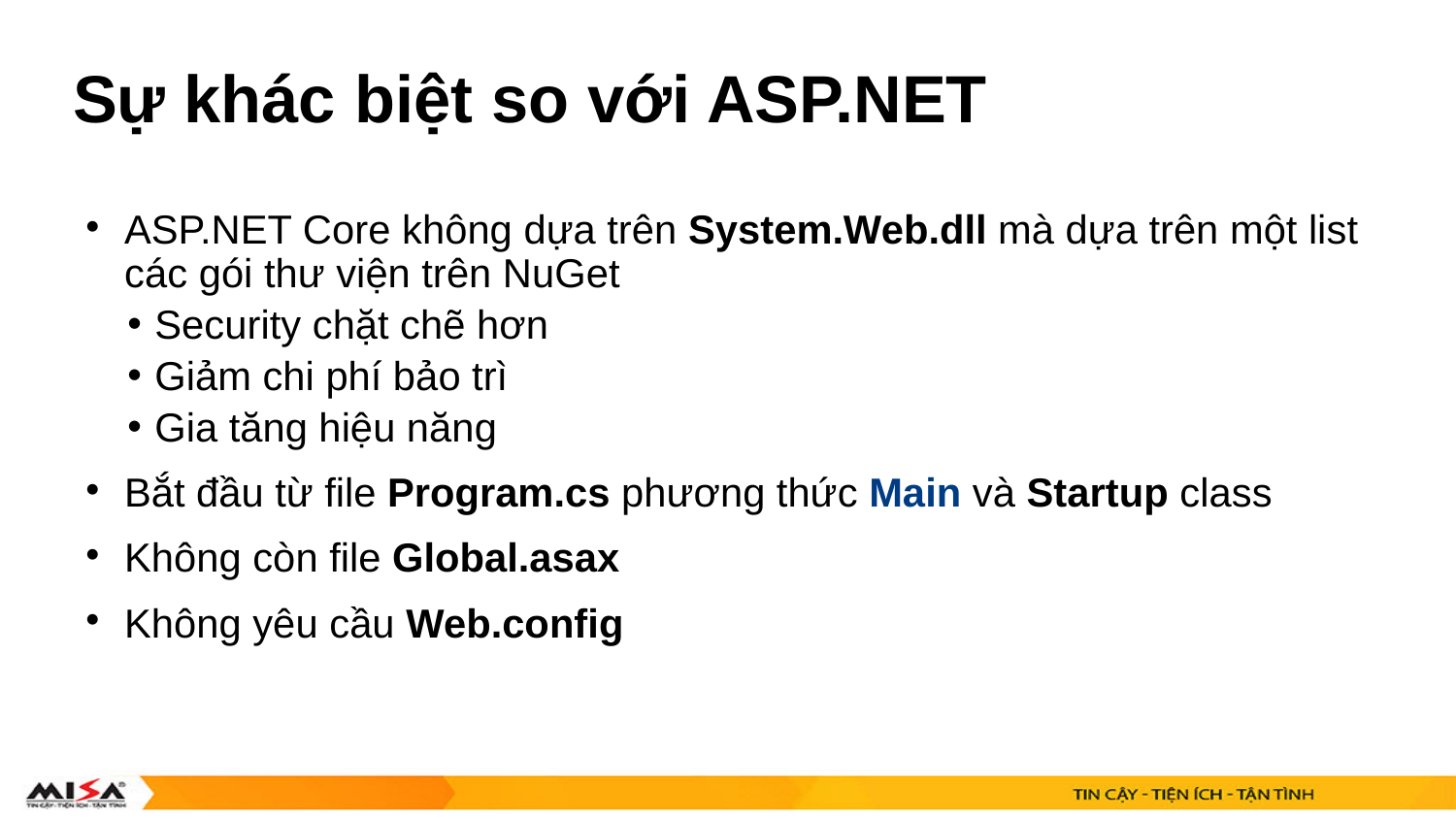

# Sự khác biệt so với ASP.NET
ASP.NET Core không dựa trên System.Web.dll mà dựa trên một list các gói thư viện trên NuGet
Security chặt chẽ hơn
Giảm chi phí bảo trì
Gia tăng hiệu năng
Bắt đầu từ file Program.cs phương thức Main và Startup class
Không còn file Global.asax
Không yêu cầu Web.config